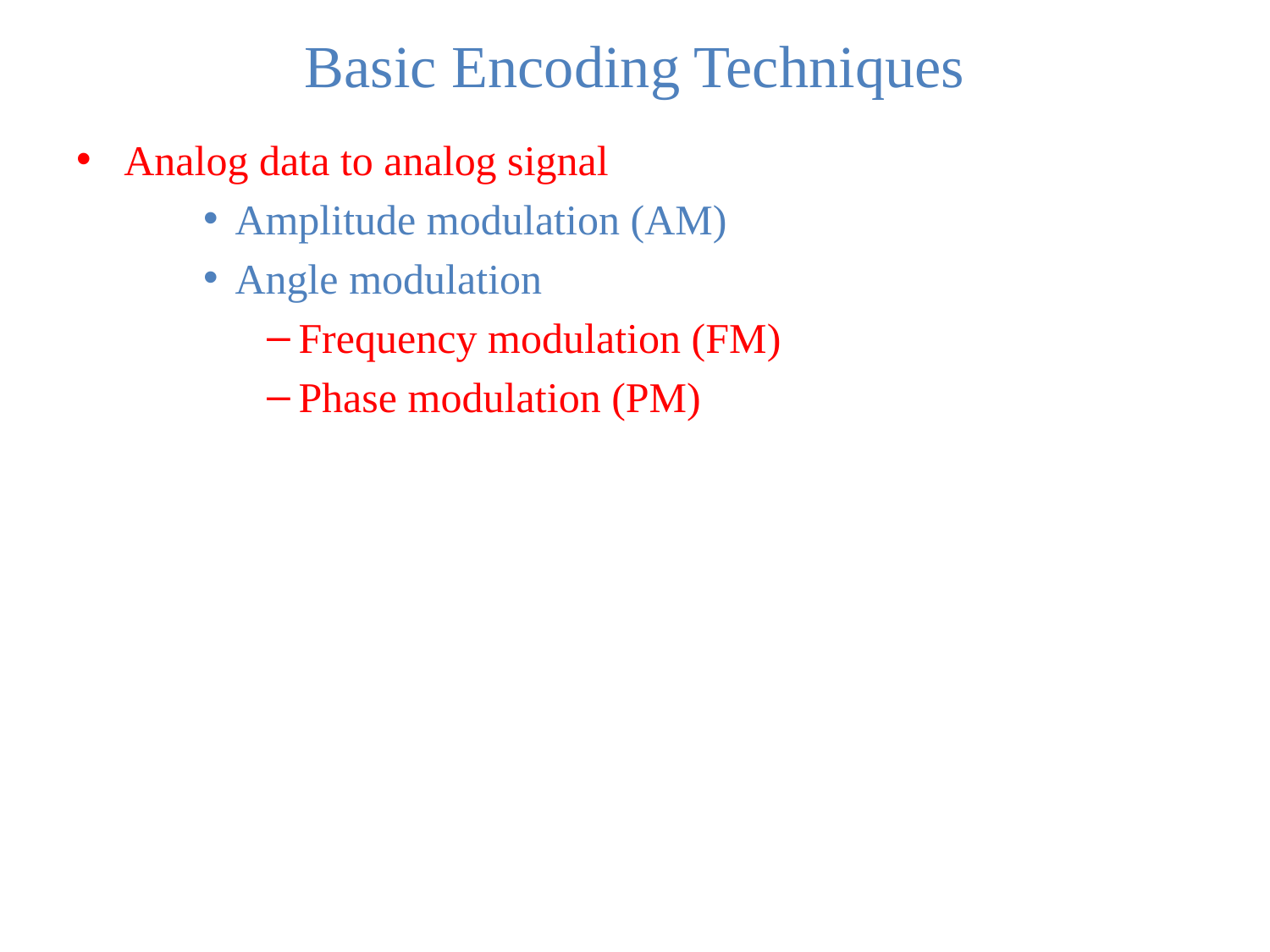

# Basic Encoding Techniques
Analog data to analog signal
Amplitude modulation (AM)
Angle modulation
Frequency modulation (FM)
Phase modulation (PM)